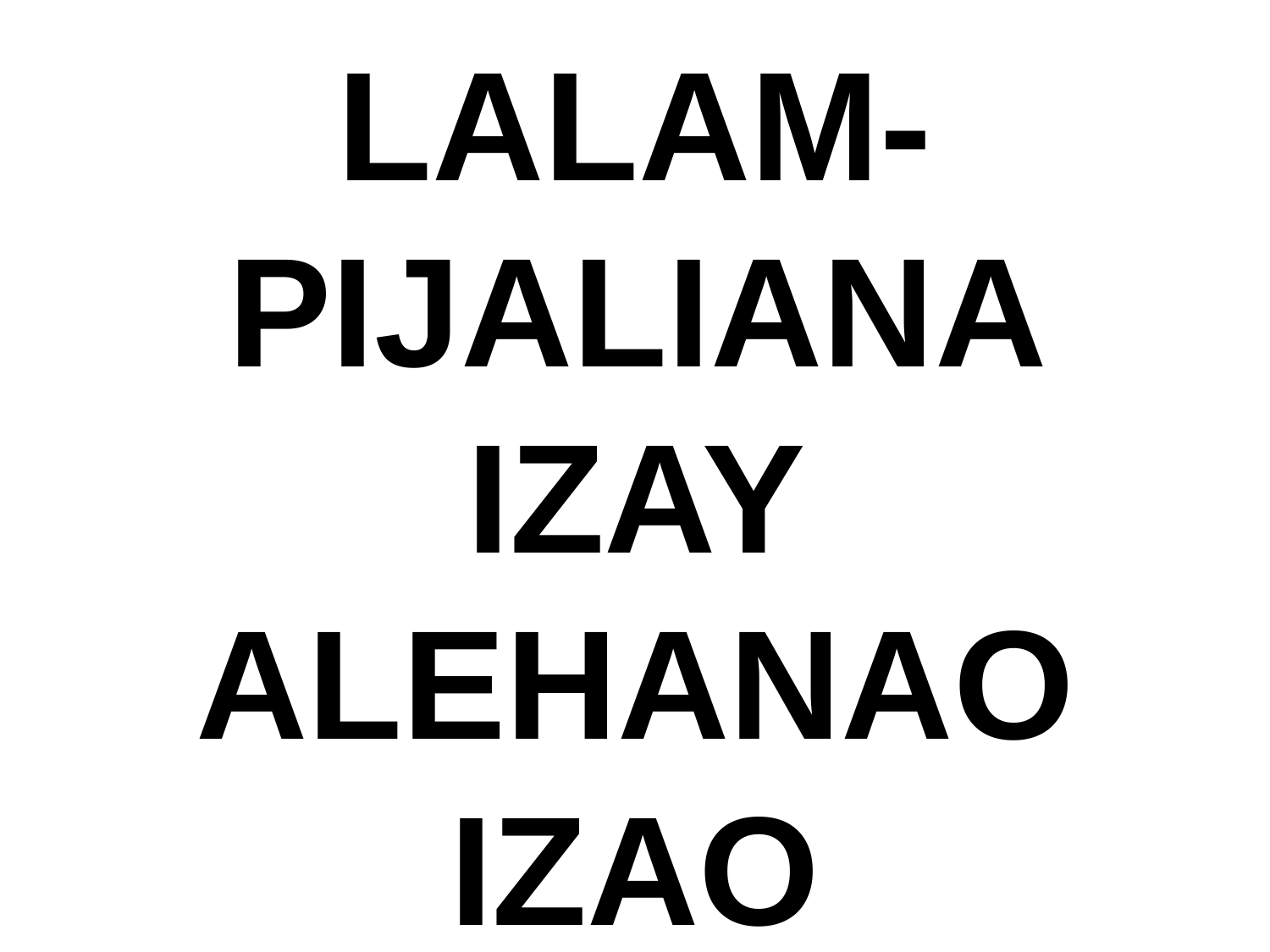

# FA NY LALAM-PIJALIANA IZAY ALEHANAO IZAO